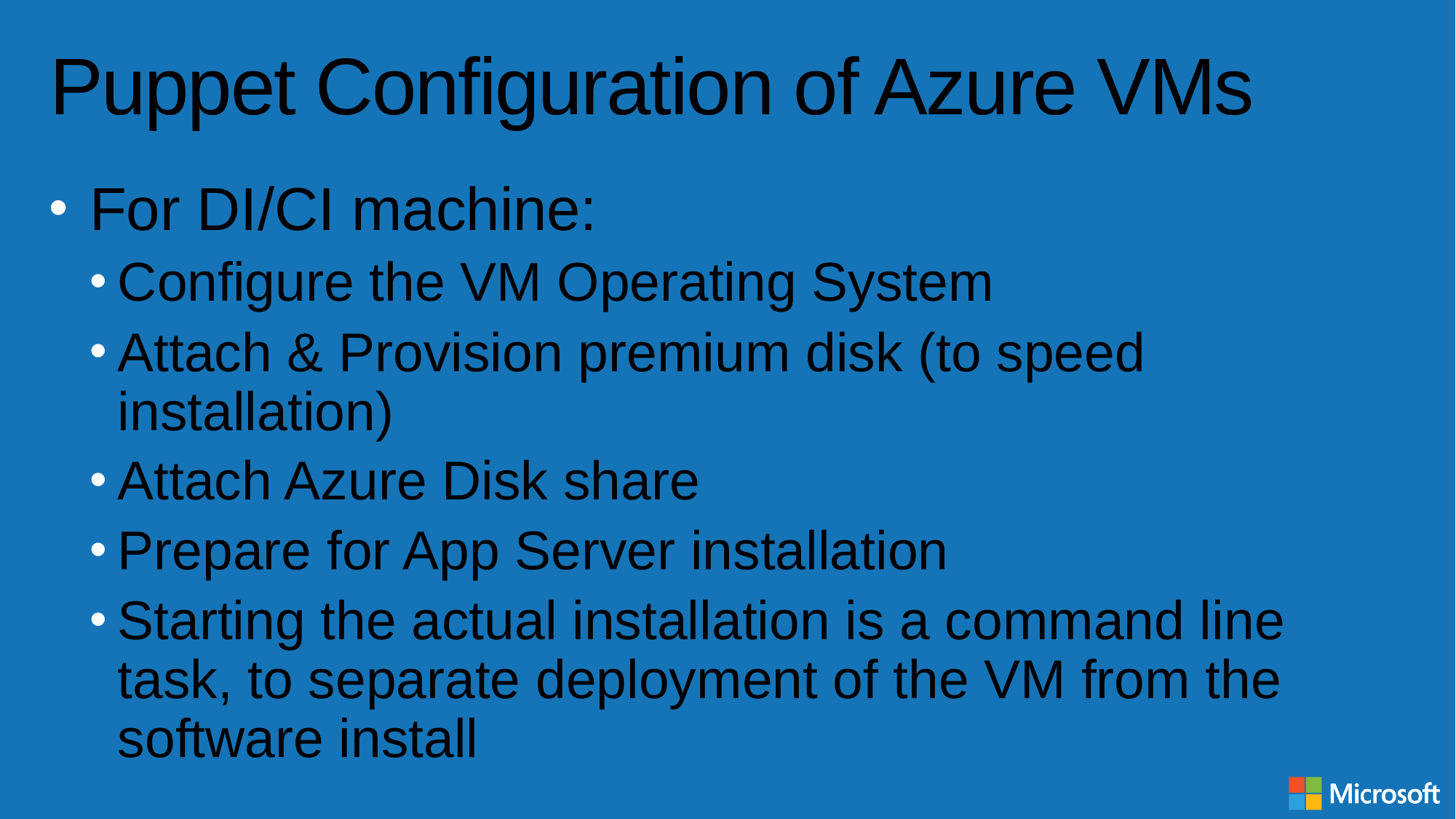

# Puppet Configuration of Azure VMs
For DI/CI machine:
Configure the VM Operating System
Attach & Provision premium disk (to speed installation)
Attach Azure Disk share
Prepare for App Server installation
Starting the actual installation is a command line task, to separate deployment of the VM from the software install